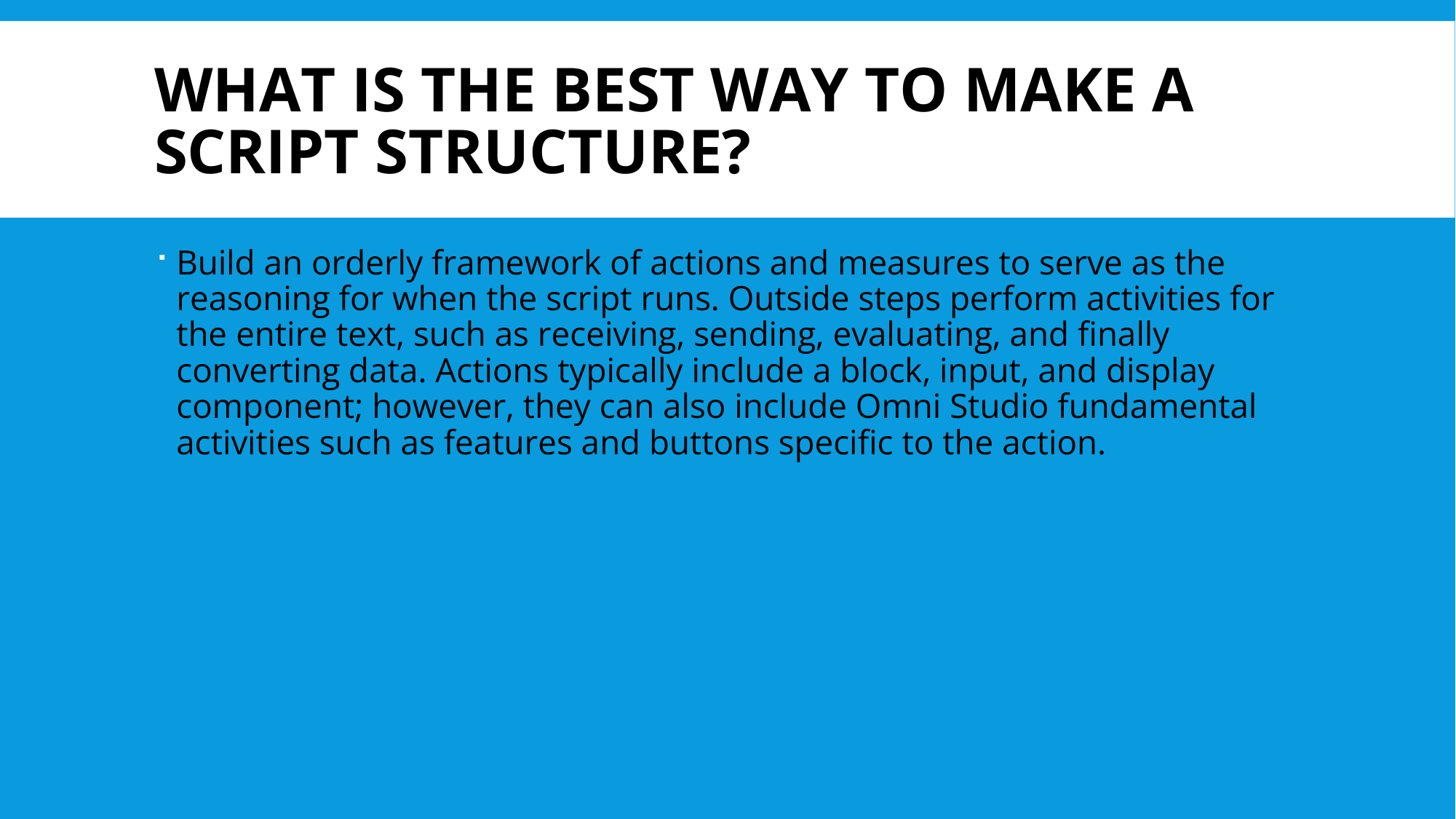

# What is the best way to make a script structure?
Build an orderly framework of actions and measures to serve as the reasoning for when the script runs. Outside steps perform activities for the entire text, such as receiving, sending, evaluating, and finally converting data. Actions typically include a block, input, and display component; however, they can also include Omni Studio fundamental activities such as features and buttons specific to the action.